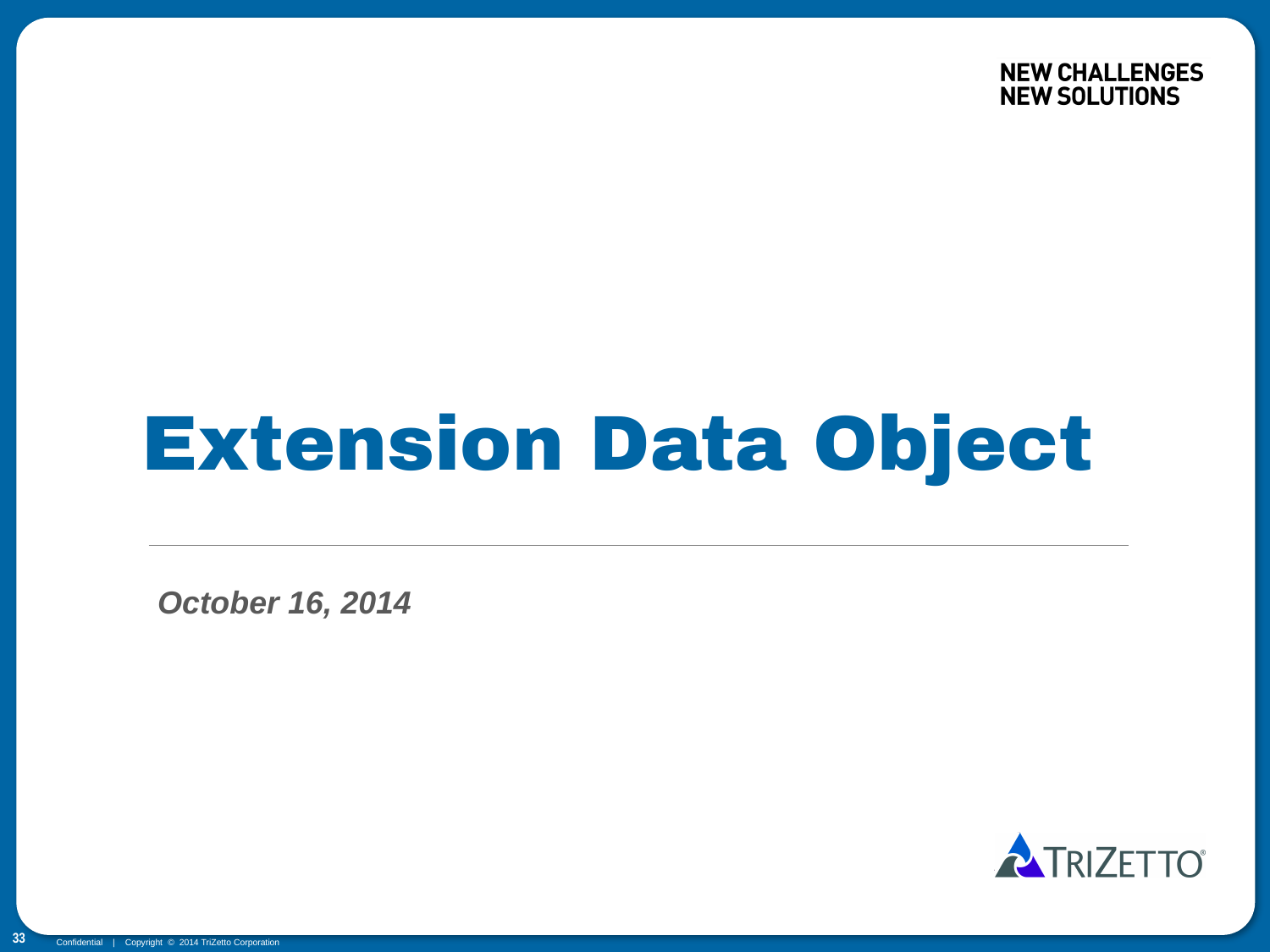

# Extension Data Object

October 16, 2014